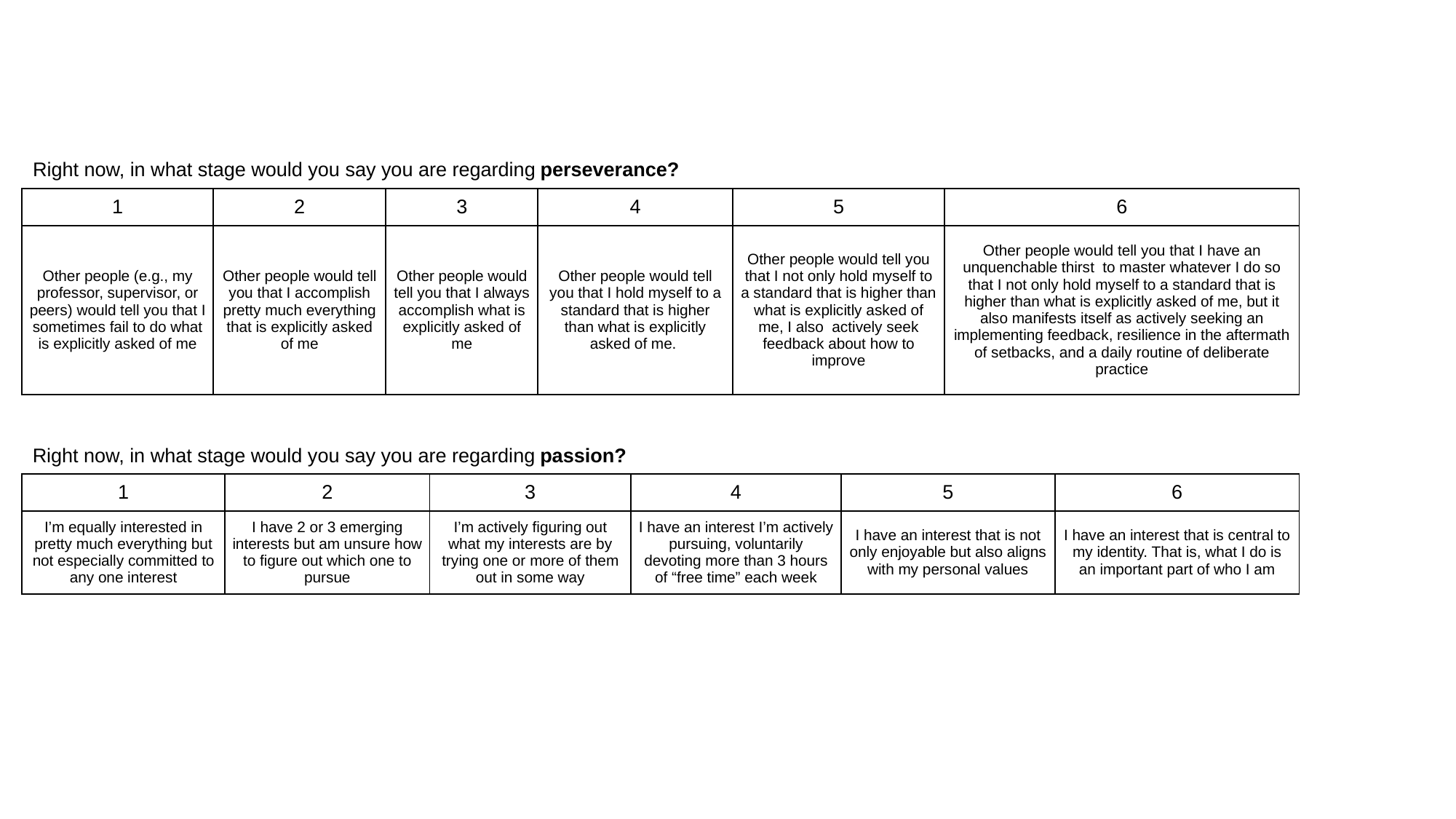

Right now, in what stage would you say you are regarding perseverance?
| 1 | 2 | 3 | 4 | 5 | 6 |
| --- | --- | --- | --- | --- | --- |
| Other people (e.g., my professor, supervisor, or peers) would tell you that I sometimes fail to do what is explicitly asked of me | Other people would tell you that I accomplish pretty much everything that is explicitly asked of me | Other people would tell you that I always accomplish what is explicitly asked of me | Other people would tell you that I hold myself to a standard that is higher than what is explicitly asked of me. | Other people would tell you that I not only hold myself to a standard that is higher than what is explicitly asked of me, I also  actively seek feedback about how to improve | Other people would tell you that I have an unquenchable thirst  to master whatever I do so that I not only hold myself to a standard that is higher than what is explicitly asked of me, but it also manifests itself as actively seeking an implementing feedback, resilience in the aftermath of setbacks, and a daily routine of deliberate practice |
Right now, in what stage would you say you are regarding passion?
| 1 | 2 | 3 | 4 | 5 | 6 |
| --- | --- | --- | --- | --- | --- |
| I’m equally interested in pretty much everything but not especially committed to any one interest | I have 2 or 3 emerging interests but am unsure how to figure out which one to pursue | I’m actively figuring out what my interests are by trying one or more of them out in some way | I have an interest I’m actively pursuing, voluntarily devoting more than 3 hours of “free time” each week | I have an interest that is not only enjoyable but also aligns with my personal values | I have an interest that is central to my identity. That is, what I do is an important part of who I am |